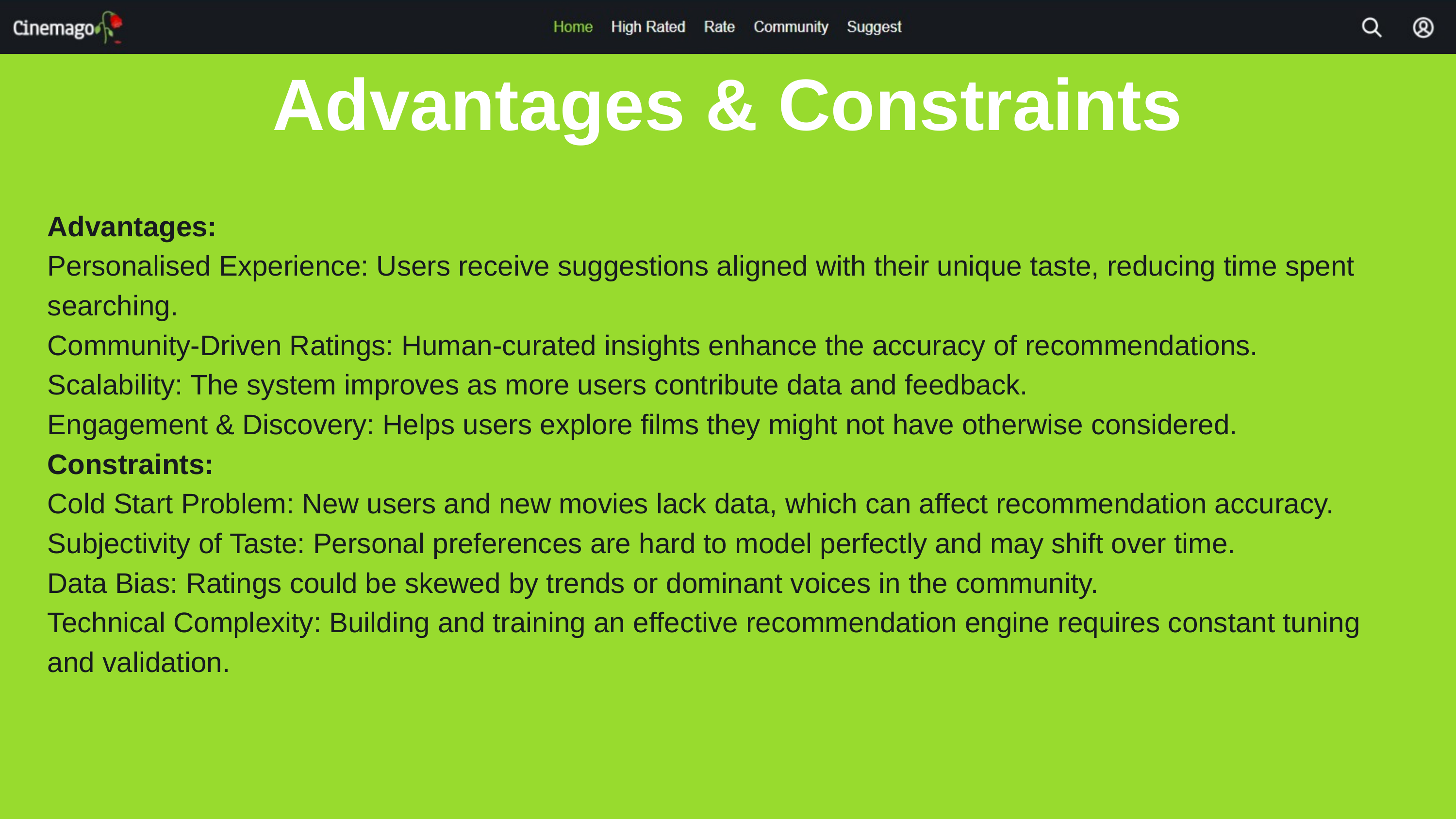

Advantages & Constraints
Advantages:
Personalised Experience: Users receive suggestions aligned with their unique taste, reducing time spent searching.
Community-Driven Ratings: Human-curated insights enhance the accuracy of recommendations.
Scalability: The system improves as more users contribute data and feedback.
Engagement & Discovery: Helps users explore films they might not have otherwise considered.
Constraints:
Cold Start Problem: New users and new movies lack data, which can affect recommendation accuracy.
Subjectivity of Taste: Personal preferences are hard to model perfectly and may shift over time.
Data Bias: Ratings could be skewed by trends or dominant voices in the community.
Technical Complexity: Building and training an effective recommendation engine requires constant tuning and validation.